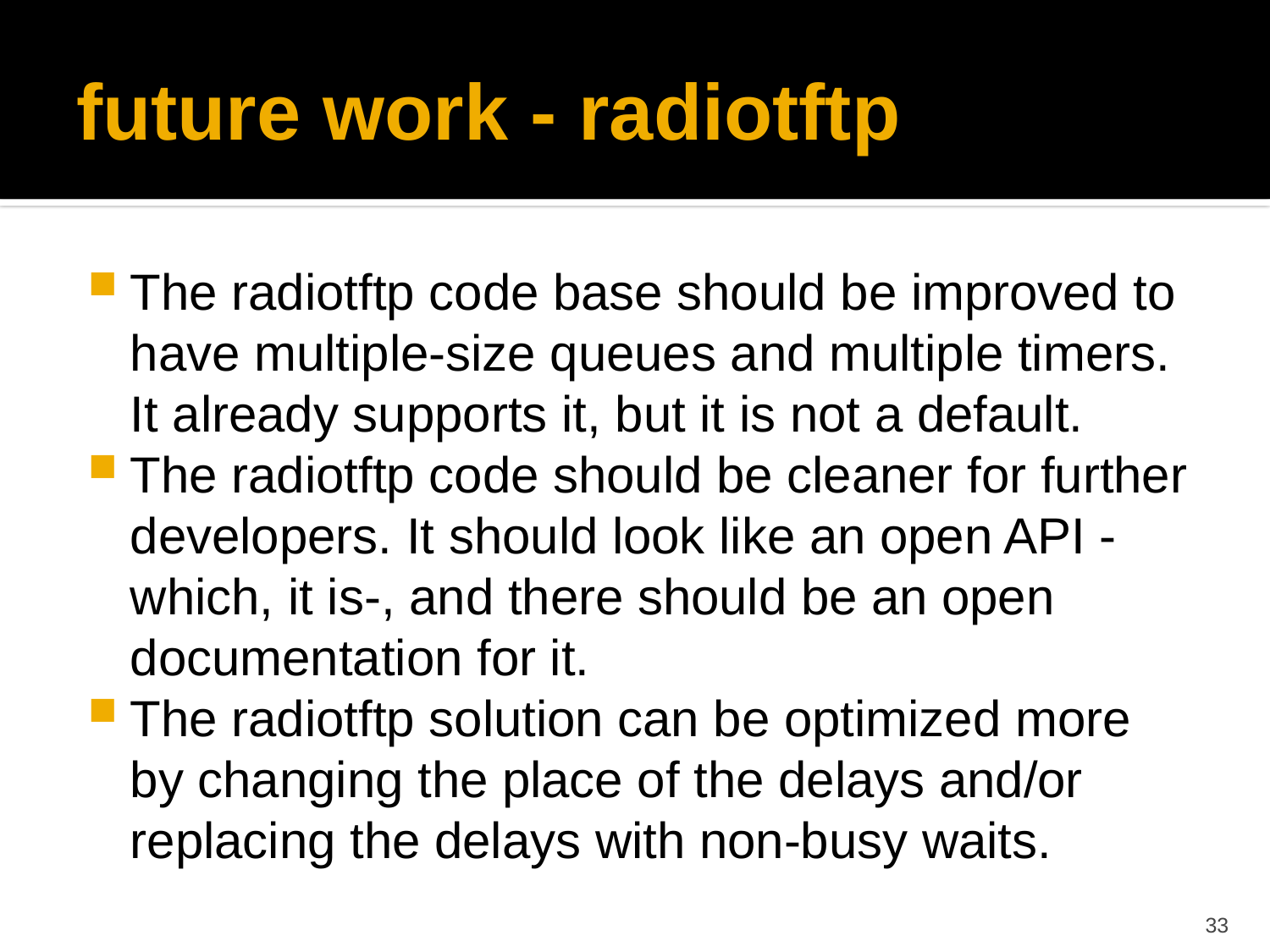

# future work - radiotftp
The radiotftp code base should be improved to have multiple-size queues and multiple timers. It already supports it, but it is not a default.
The radiotftp code should be cleaner for further developers. It should look like an open API -which, it is-, and there should be an open documentation for it.
The radiotftp solution can be optimized more by changing the place of the delays and/or replacing the delays with non-busy waits.
33